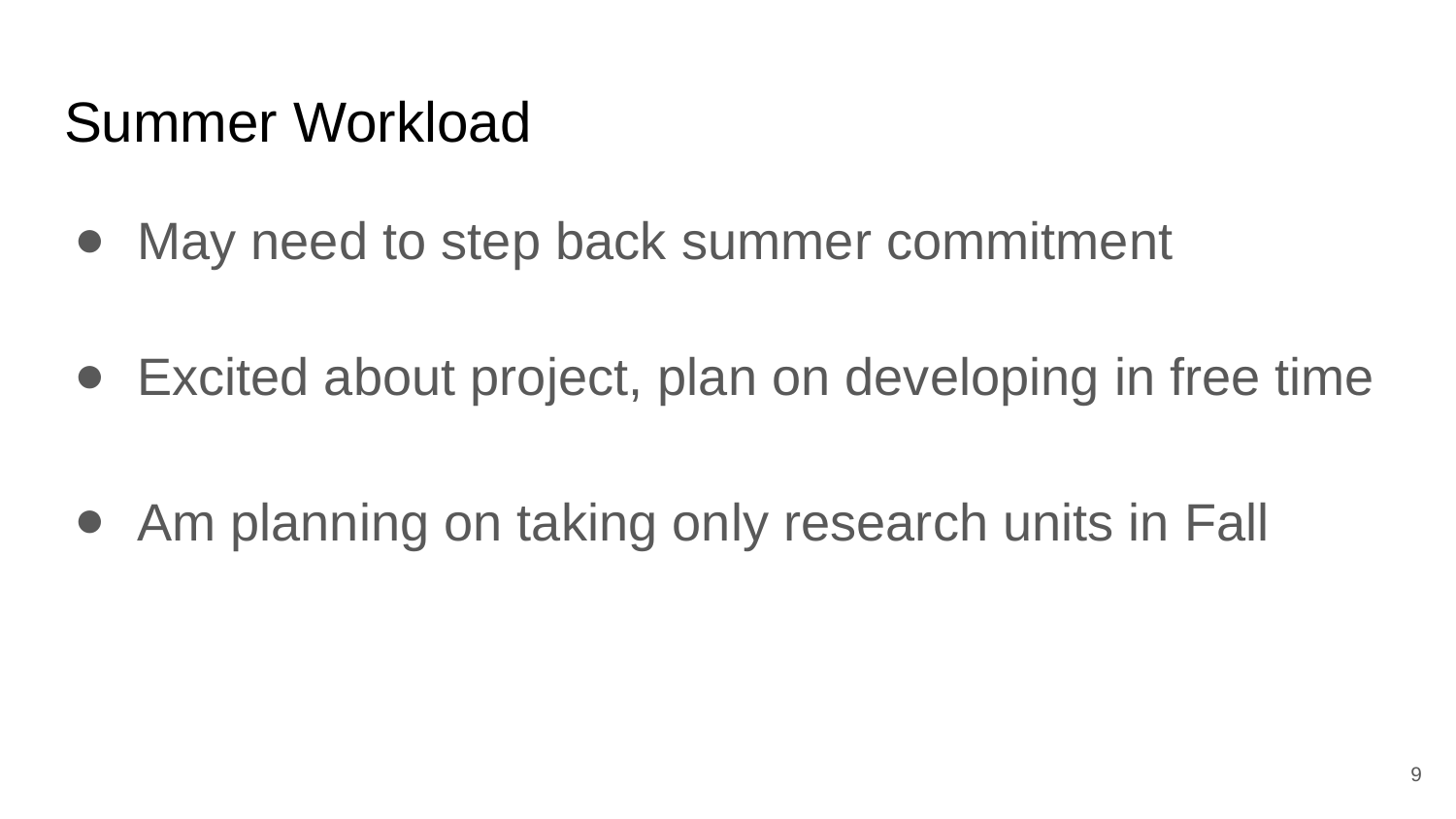

# Summer Workload
May need to step back summer commitment
Excited about project, plan on developing in free time
Am planning on taking only research units in Fall
9